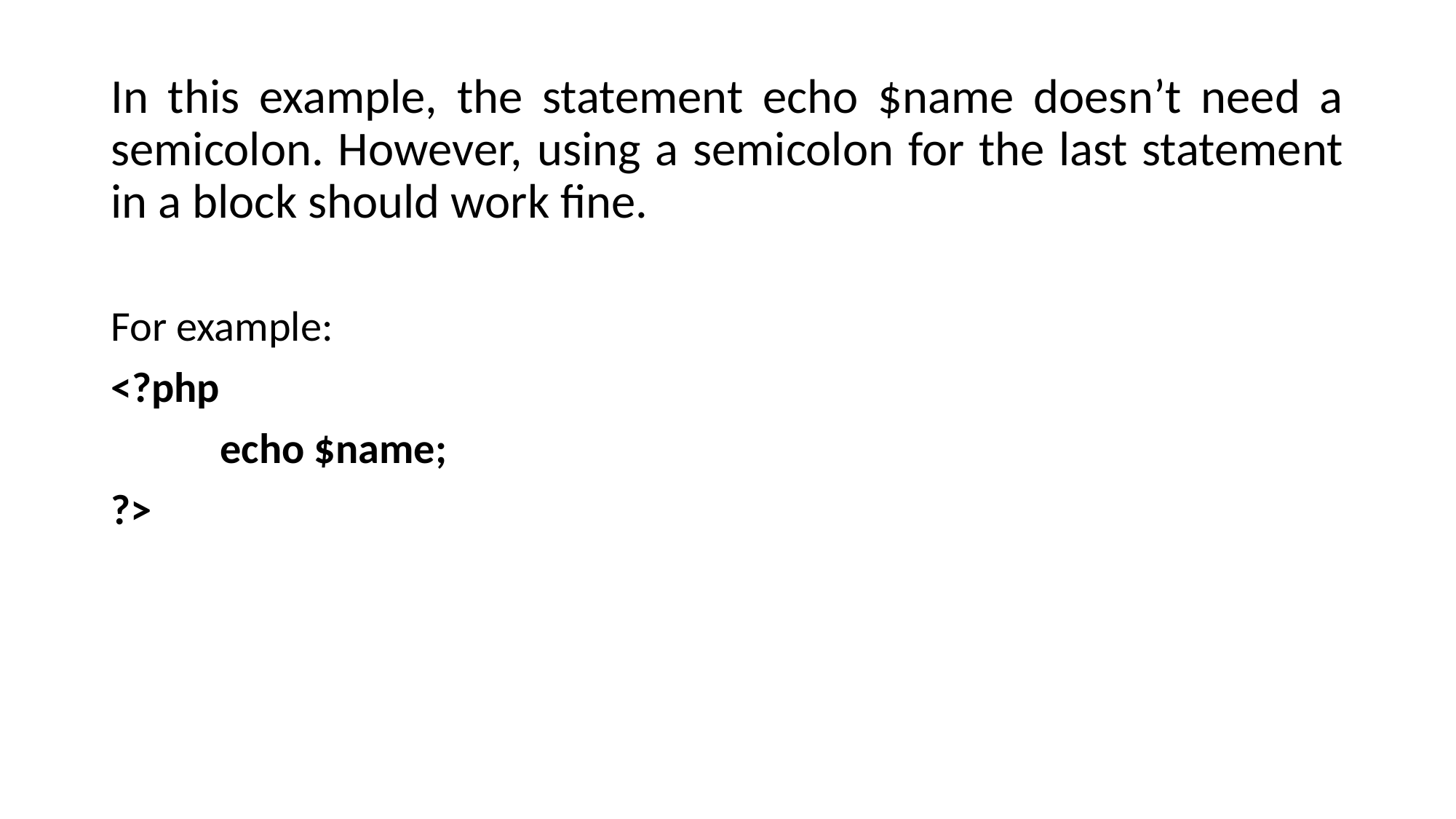

In this example, the statement echo $name doesn’t need a semicolon. However, using a semicolon for the last statement in a block should work fine.

For example:
<?php
	echo $name;
?>